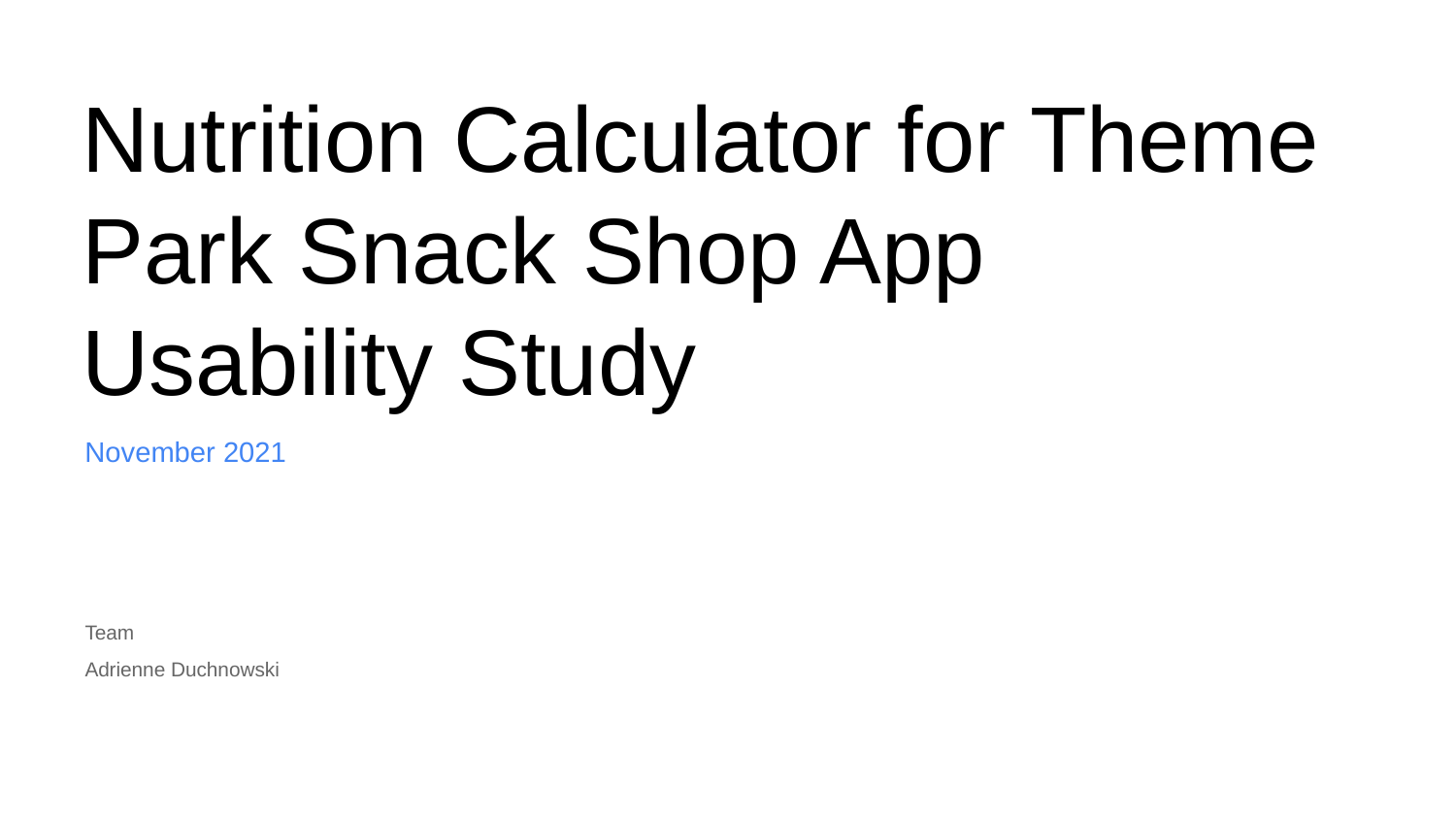

Nutrition Calculator for Theme Park Snack Shop App Usability Study
November 2021
Team
Adrienne Duchnowski